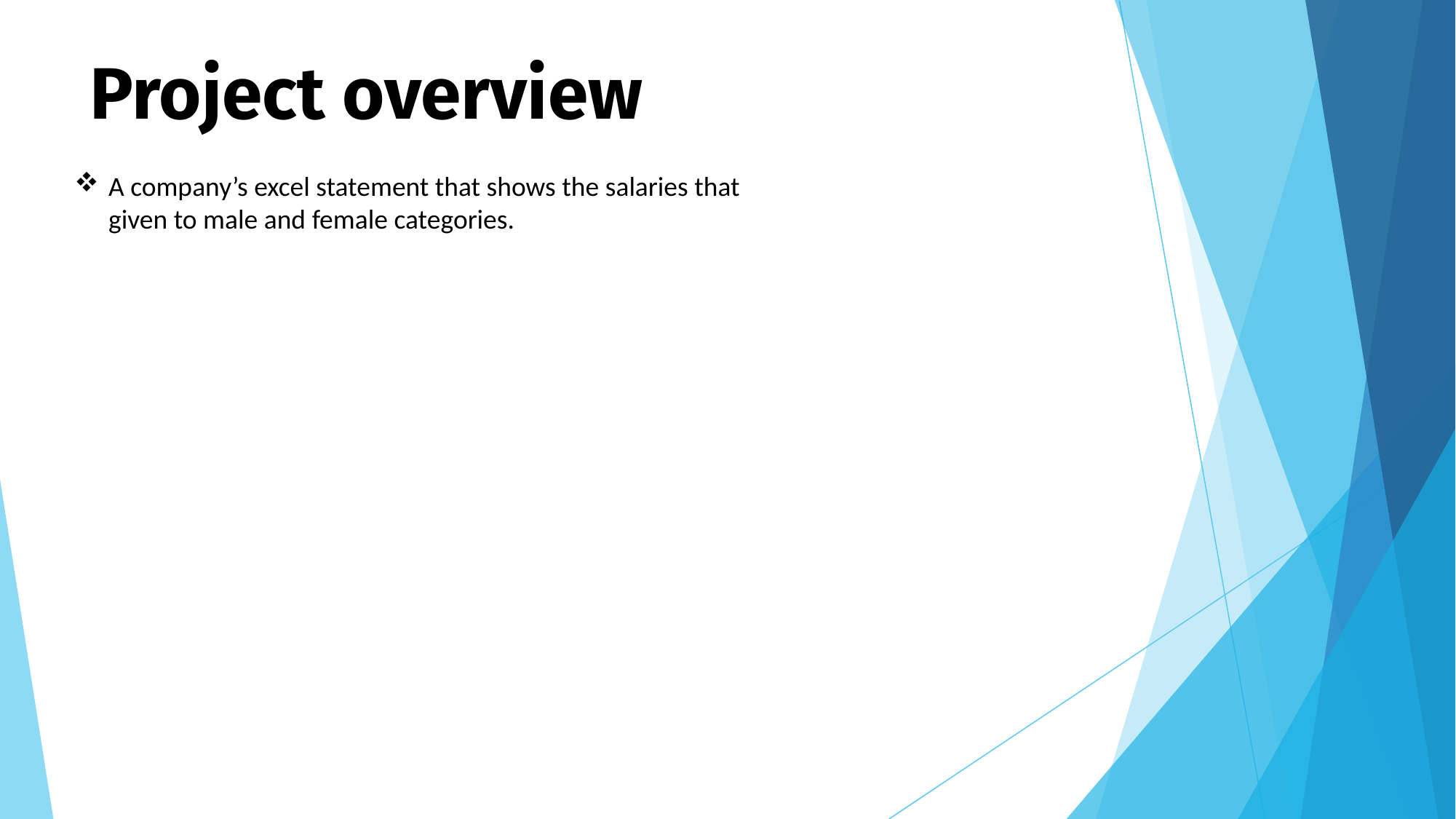

# Project overview
A company’s excel statement that shows the salaries that given to male and female categories.